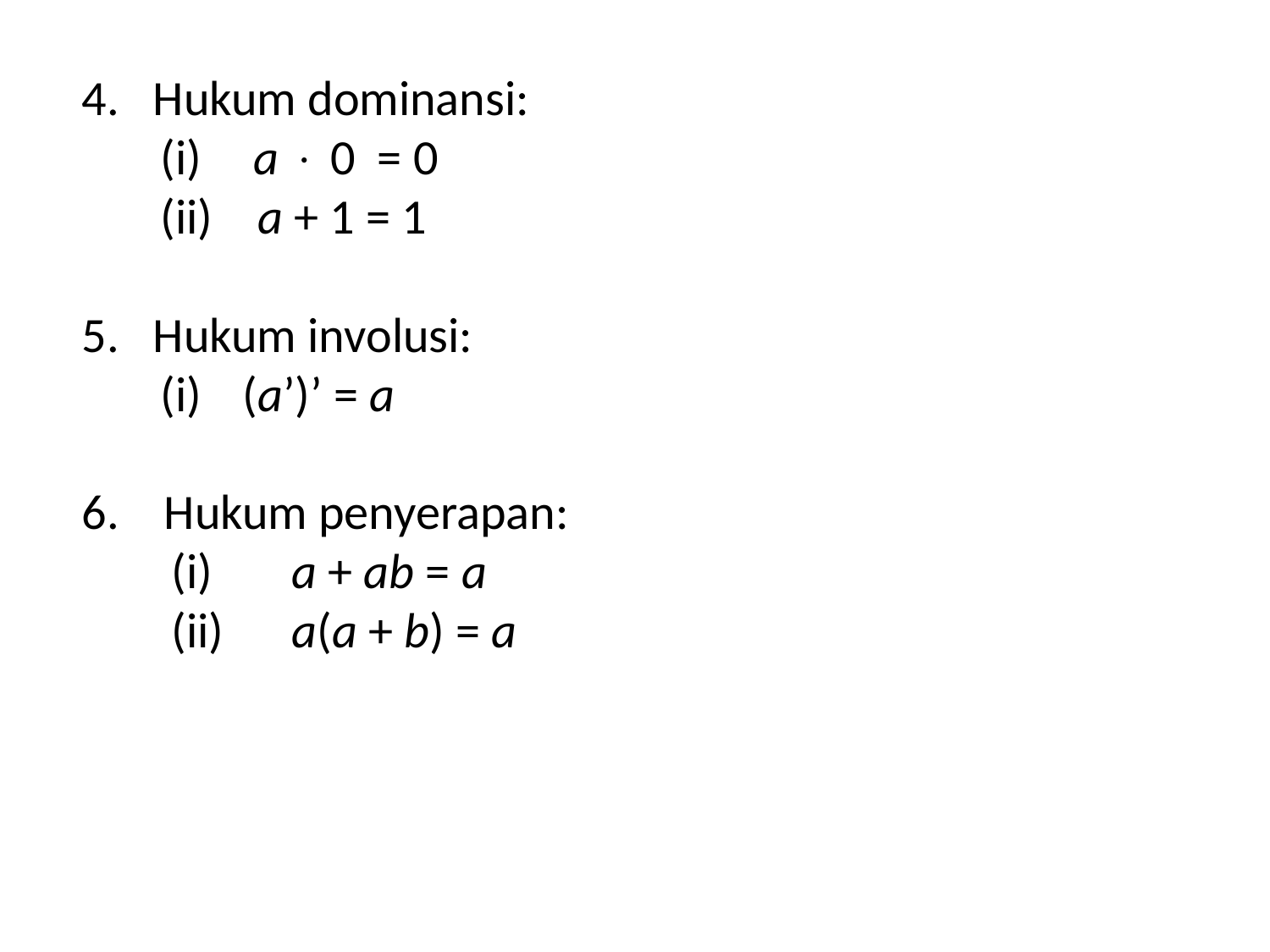

4.   Hukum dominansi:
       (i)	    a ⋅ 0  = 0
       (ii)    a + 1 = 1

5.   Hukum involusi:
       (i)	   (a’)’ = a

6.    Hukum penyerapan:
        (i)       a + ab = a
        (ii)      a(a + b) = a